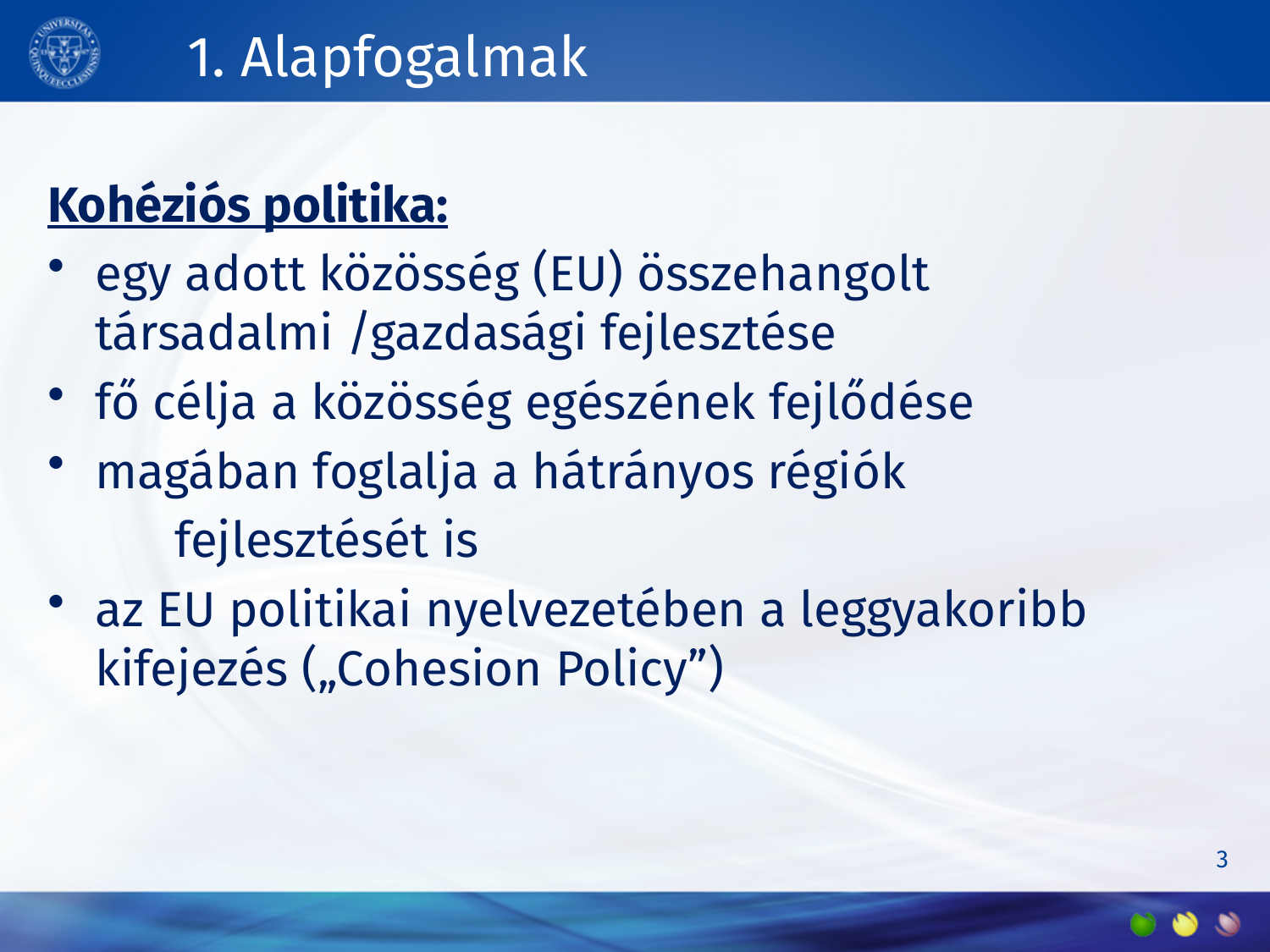

# 1. Alapfogalmak
Kohéziós politika:
egy adott közösség (EU) összehangolt társadalmi /gazdasági fejlesztése
fő célja a közösség egészének fejlődése
magában foglalja a hátrányos régiók
	fejlesztését is
az EU politikai nyelvezetében a leggyakoribb kifejezés („Cohesion Policy”)

3